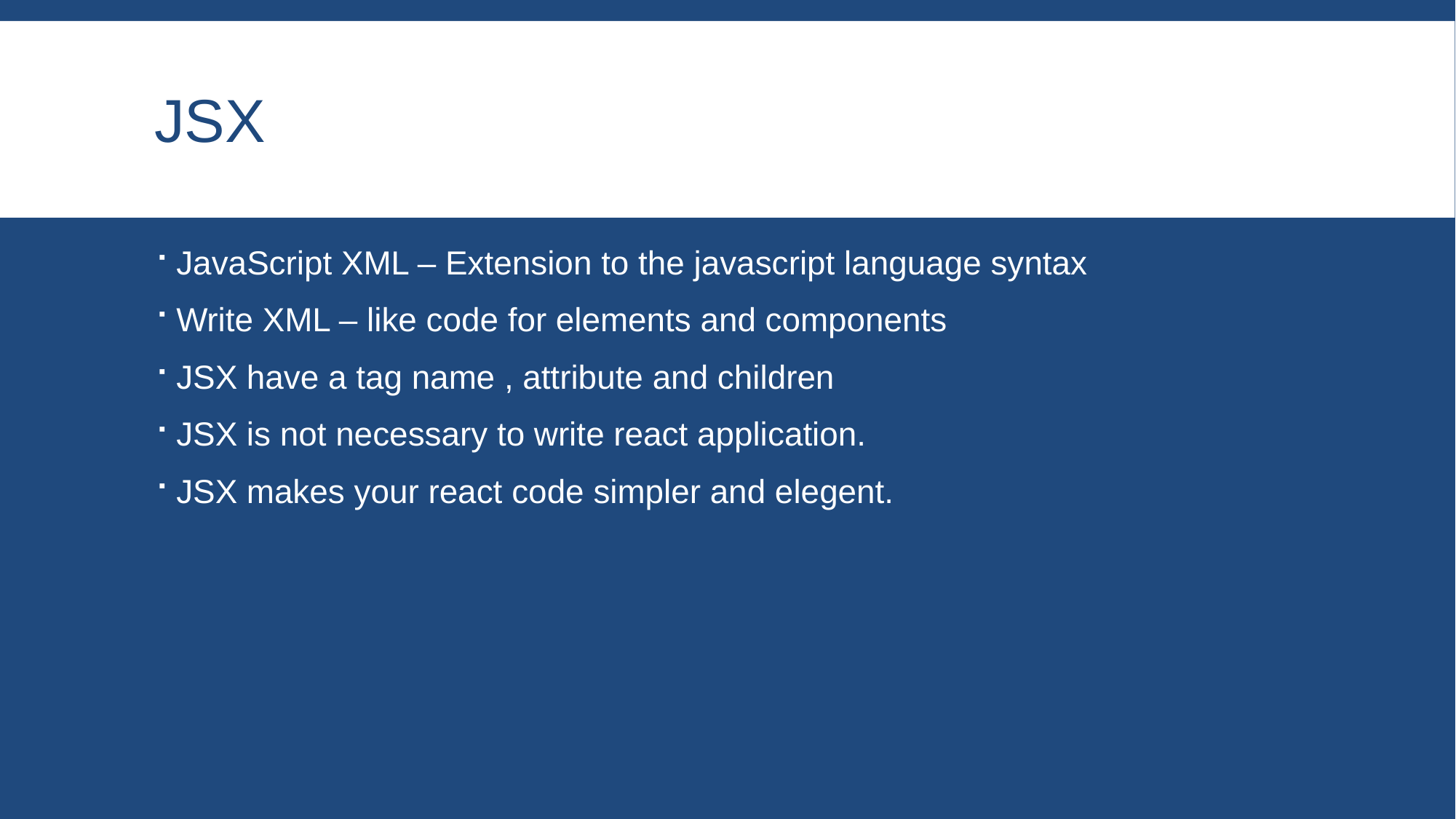

# JSX
JavaScript XML – Extension to the javascript language syntax
Write XML – like code for elements and components
JSX have a tag name , attribute and children
JSX is not necessary to write react application.
JSX makes your react code simpler and elegent.